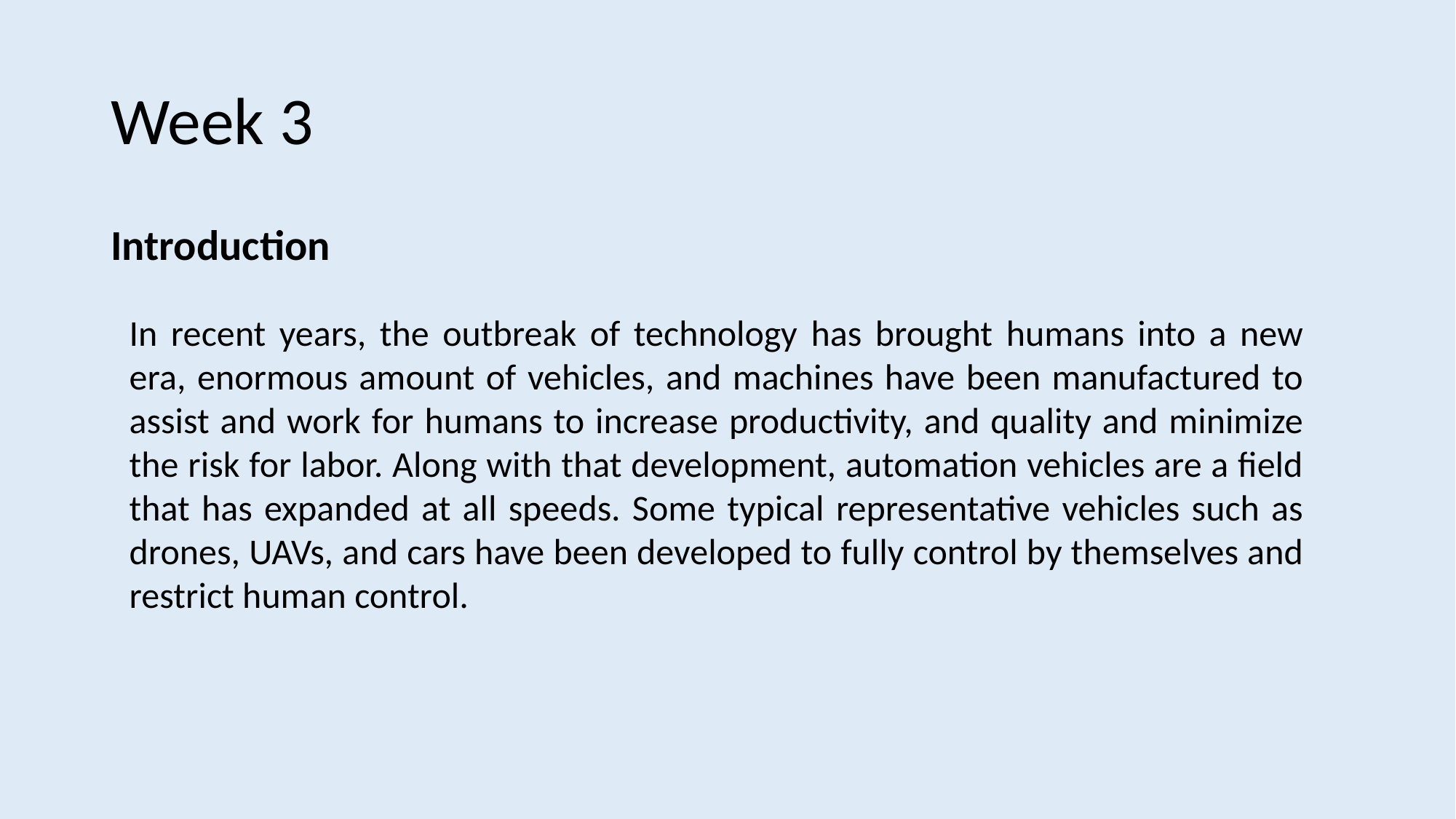

# Week 3
Introduction
In recent years, the outbreak of technology has brought humans into a new era, enormous amount of vehicles, and machines have been manufactured to assist and work for humans to increase productivity, and quality and minimize the risk for labor. Along with that development, automation vehicles are a field that has expanded at all speeds. Some typical representative vehicles such as drones, UAVs, and cars have been developed to fully control by themselves and restrict human control.